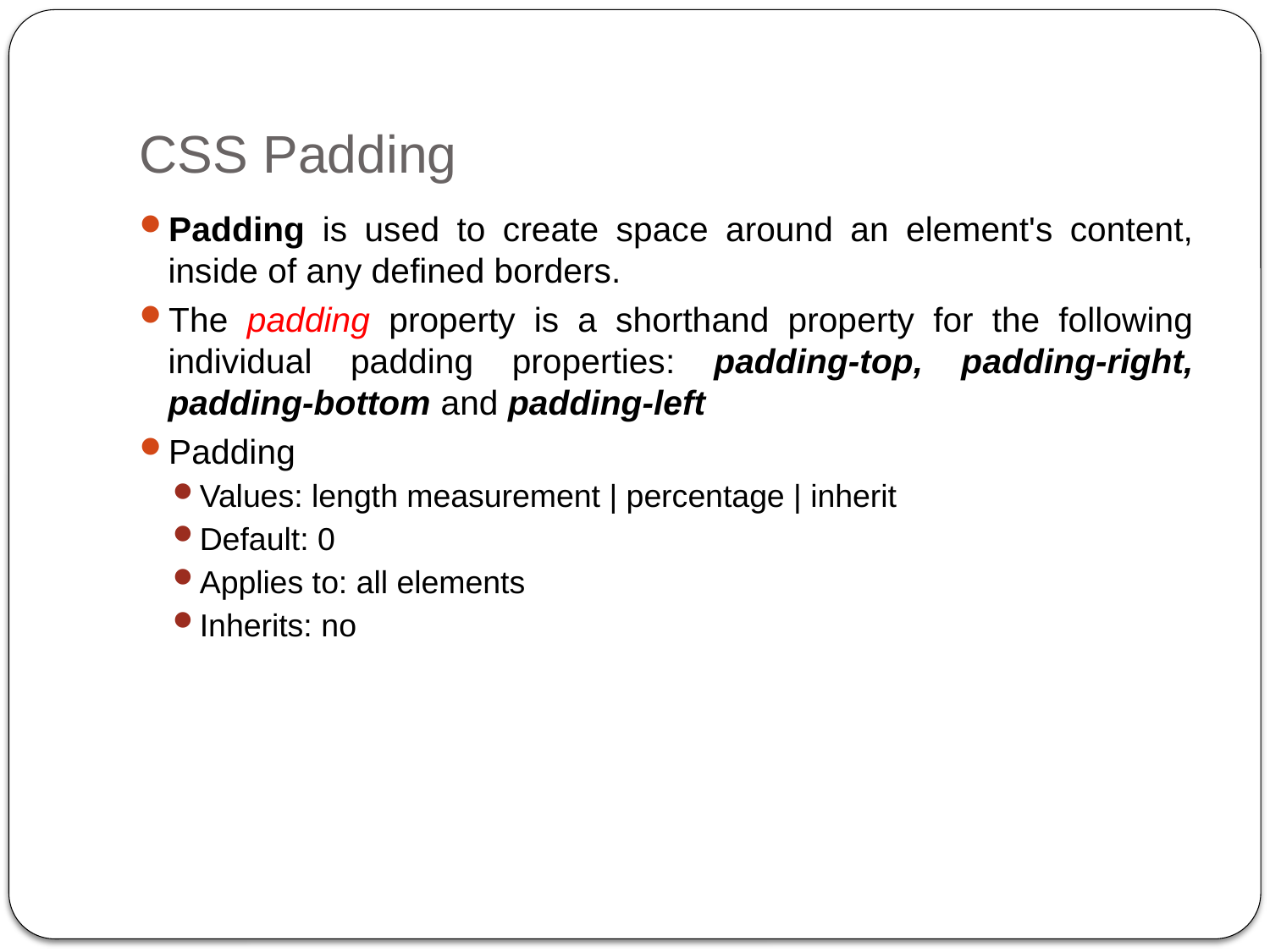

# CSS Padding
Padding is used to create space around an element's content, inside of any defined borders.
The padding property is a shorthand property for the following individual padding properties: padding-top, padding-right, padding-bottom and padding-left
Padding
Values: length measurement | percentage | inherit
Default: 0
Applies to: all elements
Inherits: no